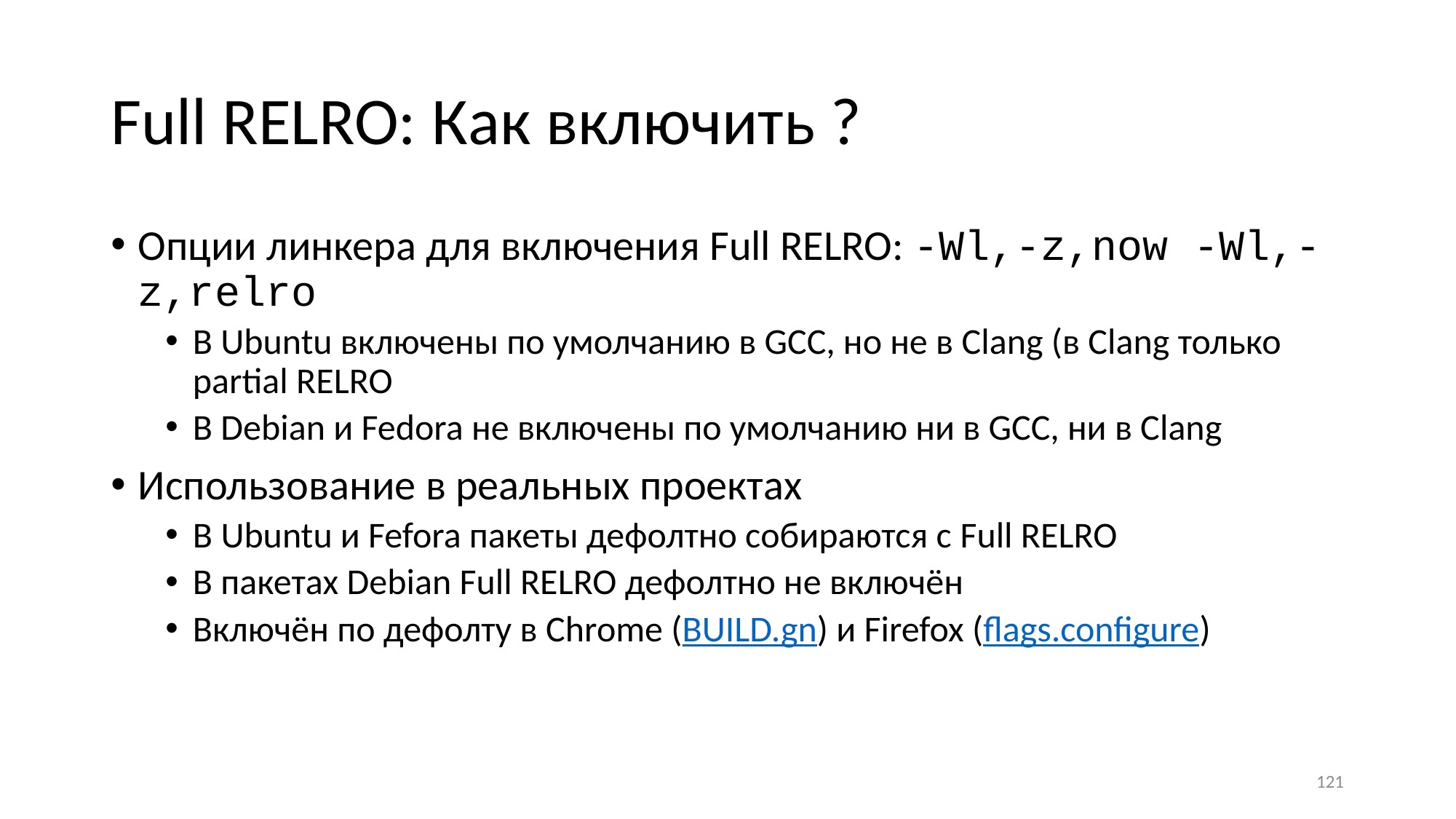

# Full RELRO: Как включить ?
Опции линкера для включения Full RELRO: -Wl,-z,now -Wl,-z,relro
В Ubuntu включены по умолчанию в GCC, но не в Clang (в Clang только partial RELRO
В Debian и Fedora не включены по умолчанию ни в GCC, ни в Clang
Использование в реальных проектах
В Ubuntu и Fefora пакеты дефолтно собираются с Full RELRO
В пакетах Debian Full RELRO дефолтно не включён
Включён по дефолту в Chrome (BUILD.gn) и Firefox (flags.configure)

121